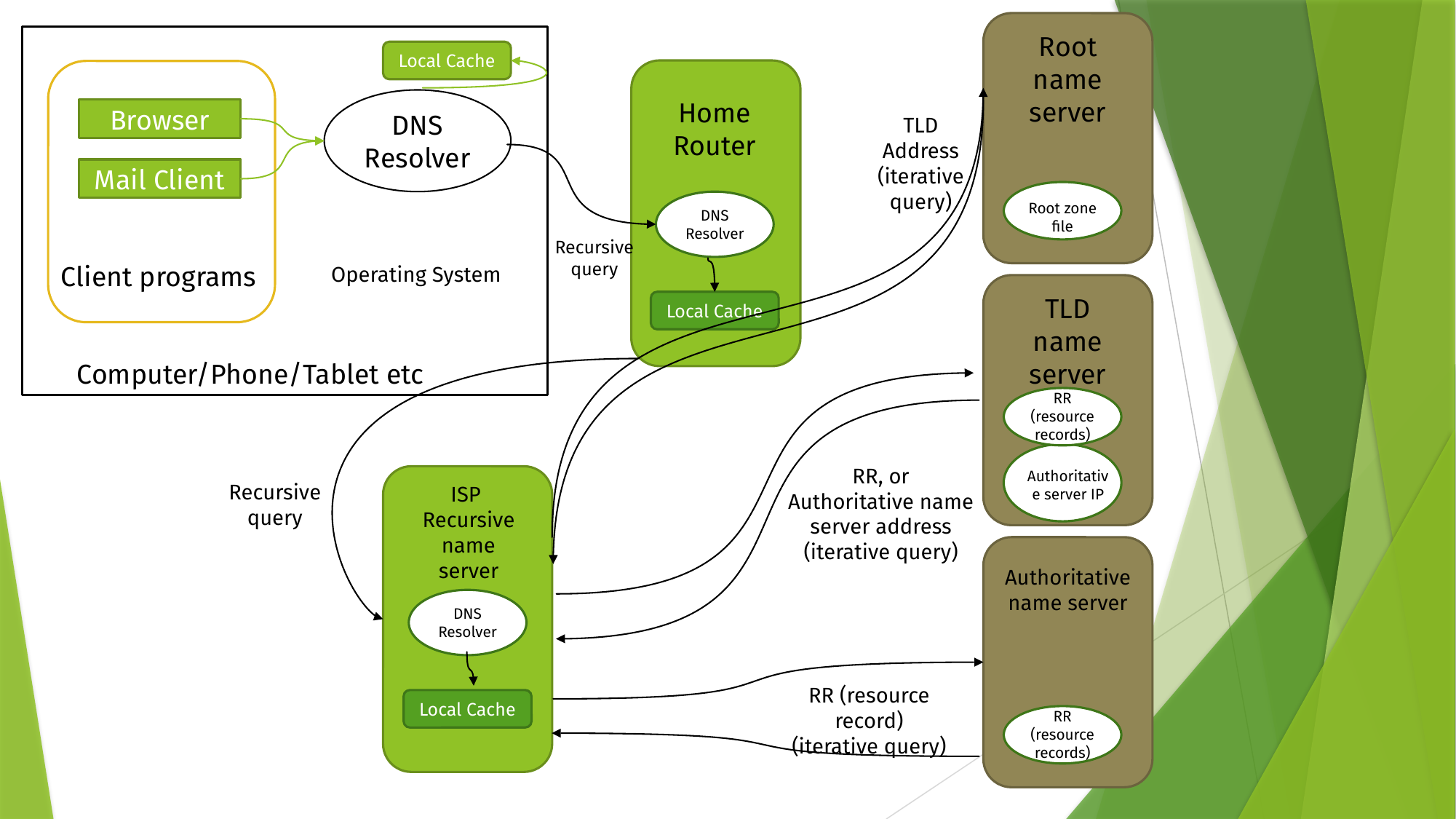

Root name server

Local Cache

DNS Resolver
Home Router
Browser
TLD Address
(iterative query)
Mail Client

Root zone file
DNS Resolver
Recursive query
Client programs
Operating System

TLD name server
Local Cache
Computer/Phone/Tablet etc
RR (resource records)

RR, or Authoritative name server address
(iterative query)

Authoritative server IP

Recursive query
ISP
Recursive name server

Authoritative name server

DNS Resolver
RR (resource record)
(iterative query)

Local Cache
RR (resource records)